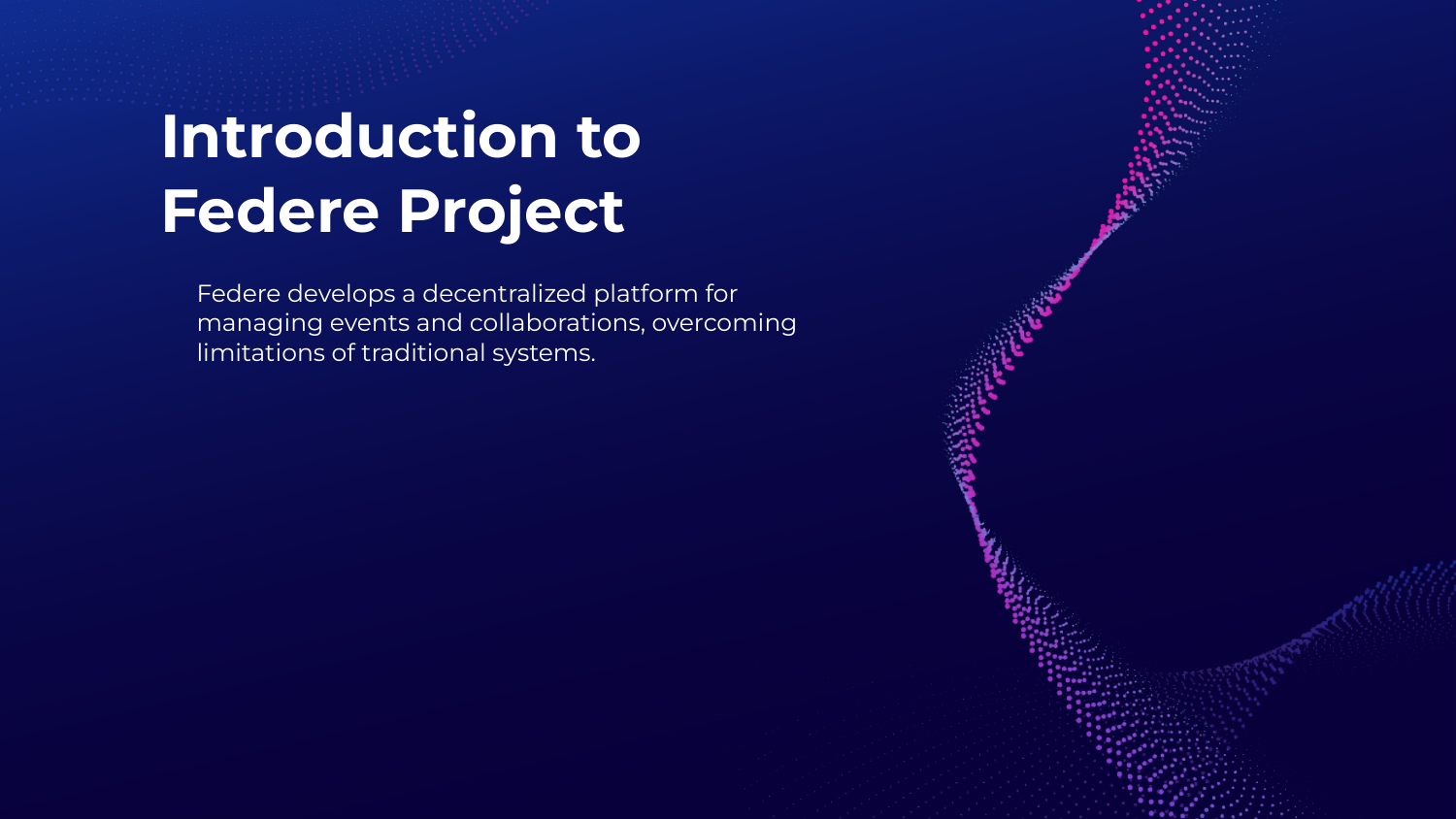

# Introduction to Federe Project
Federe develops a decentralized platform for managing events and collaborations, overcoming limitations of traditional systems.